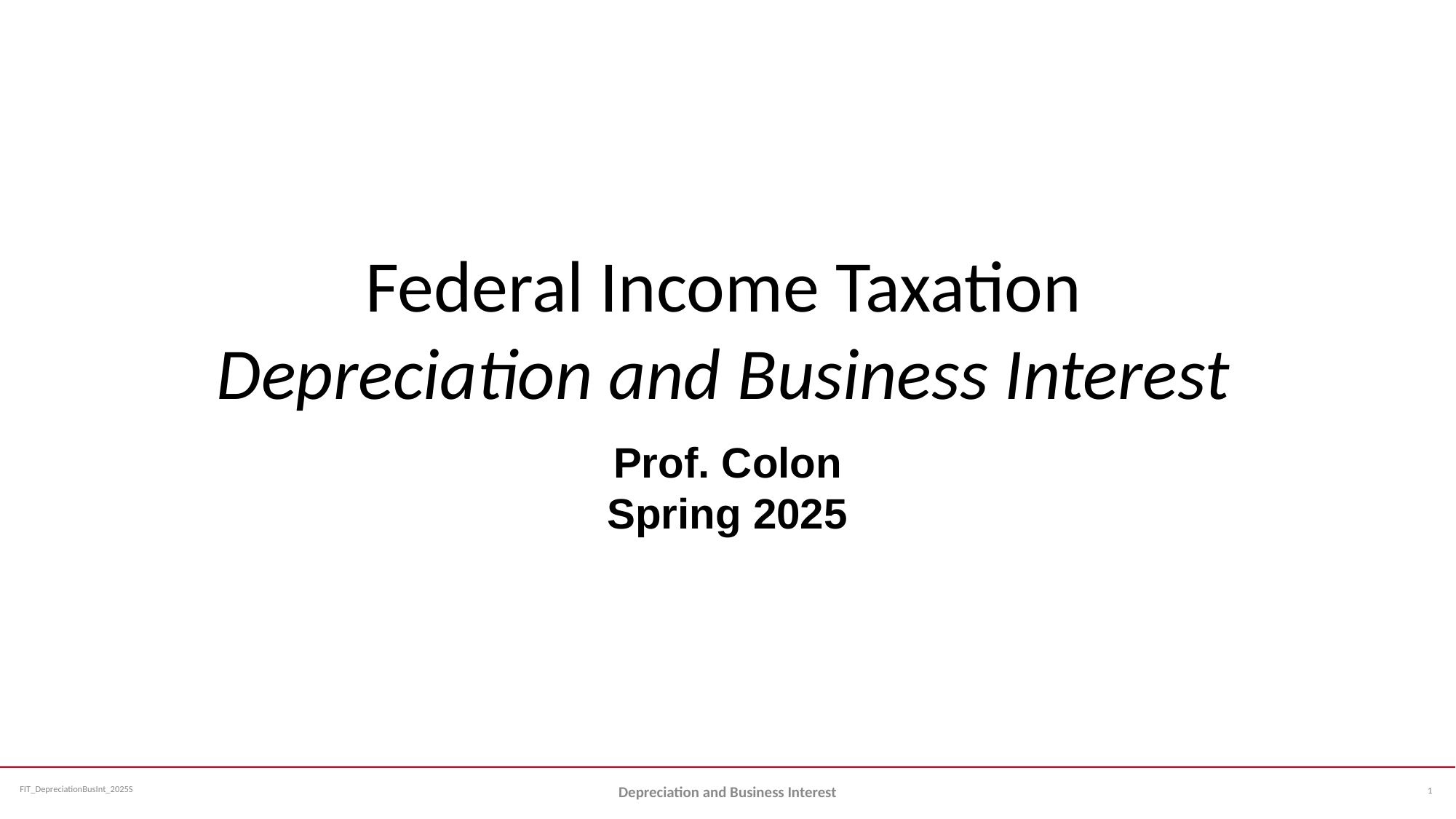

# Federal Income Taxation Depreciation and Business Interest
Prof. Colon
Spring 2025

1
Depreciation and Business Interest